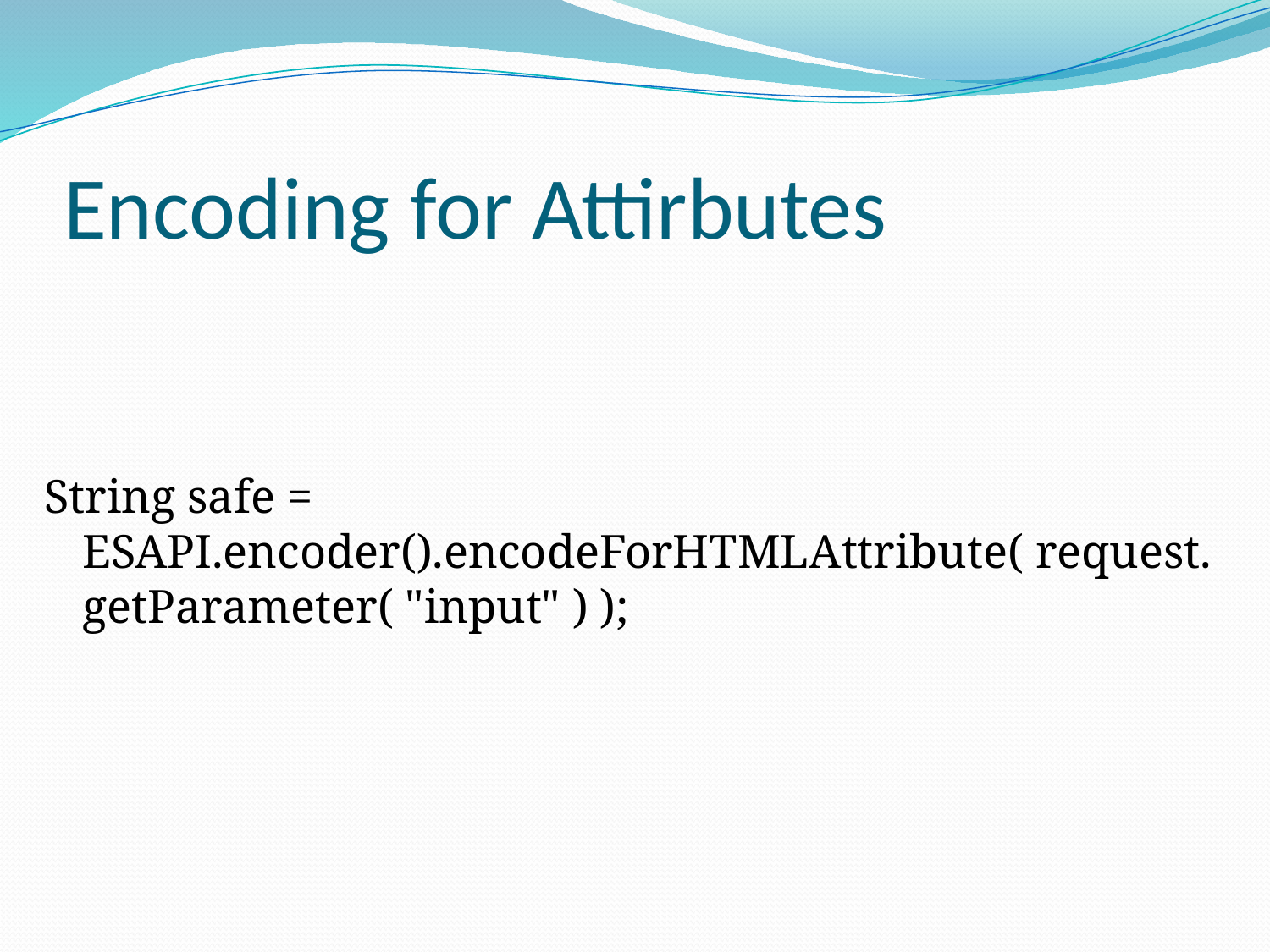

# Encoding for Attirbutes

String safe = ESAPI.encoder().encodeForHTMLAttribute( request.getParameter( "input" ) );